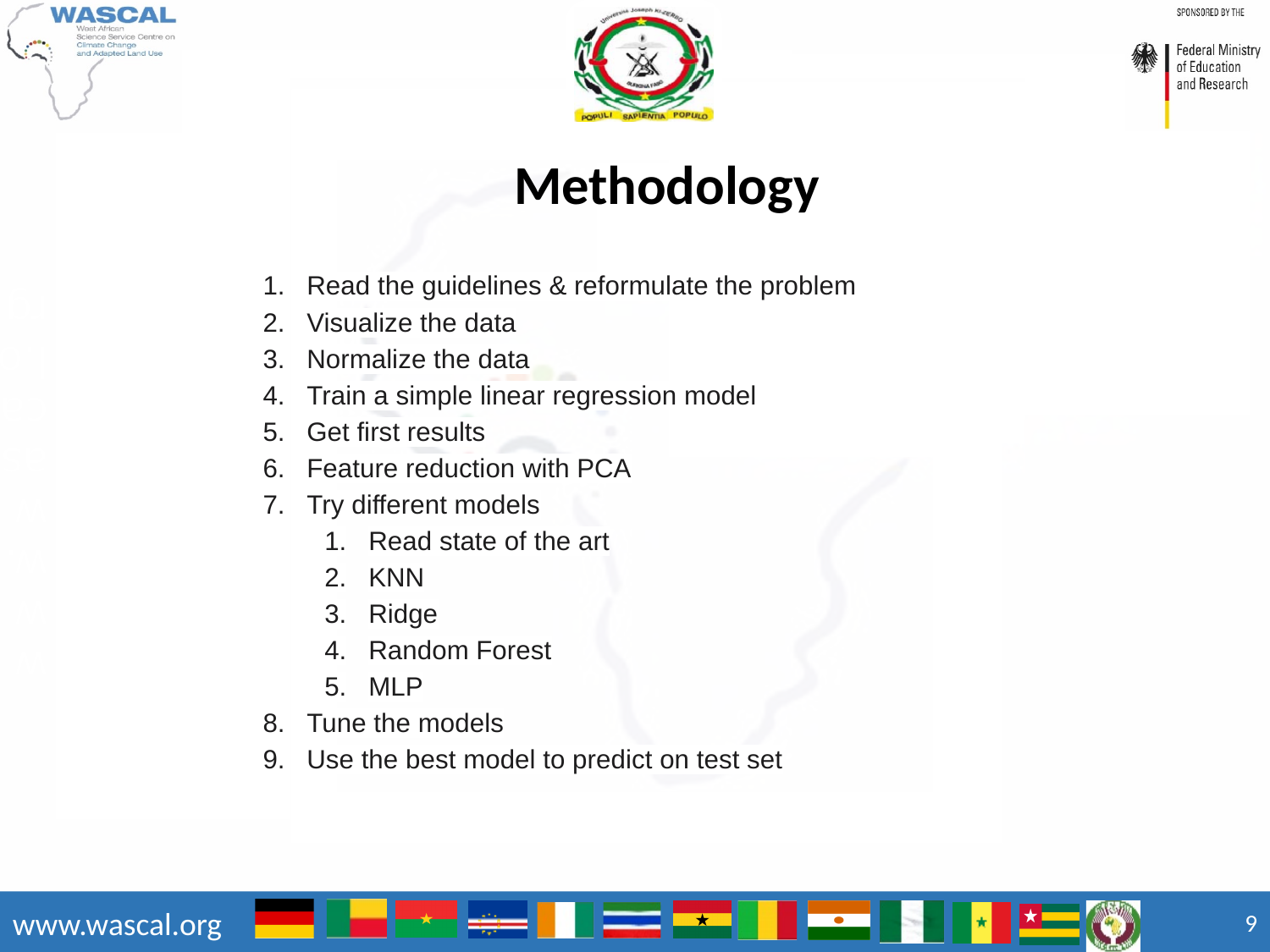

Methodology
Read the guidelines & reformulate the problem
Visualize the data
Normalize the data
Train a simple linear regression model
Get first results
Feature reduction with PCA
Try different models
Read state of the art
KNN
Ridge
Random Forest
MLP
Tune the models
Use the best model to predict on test set

9